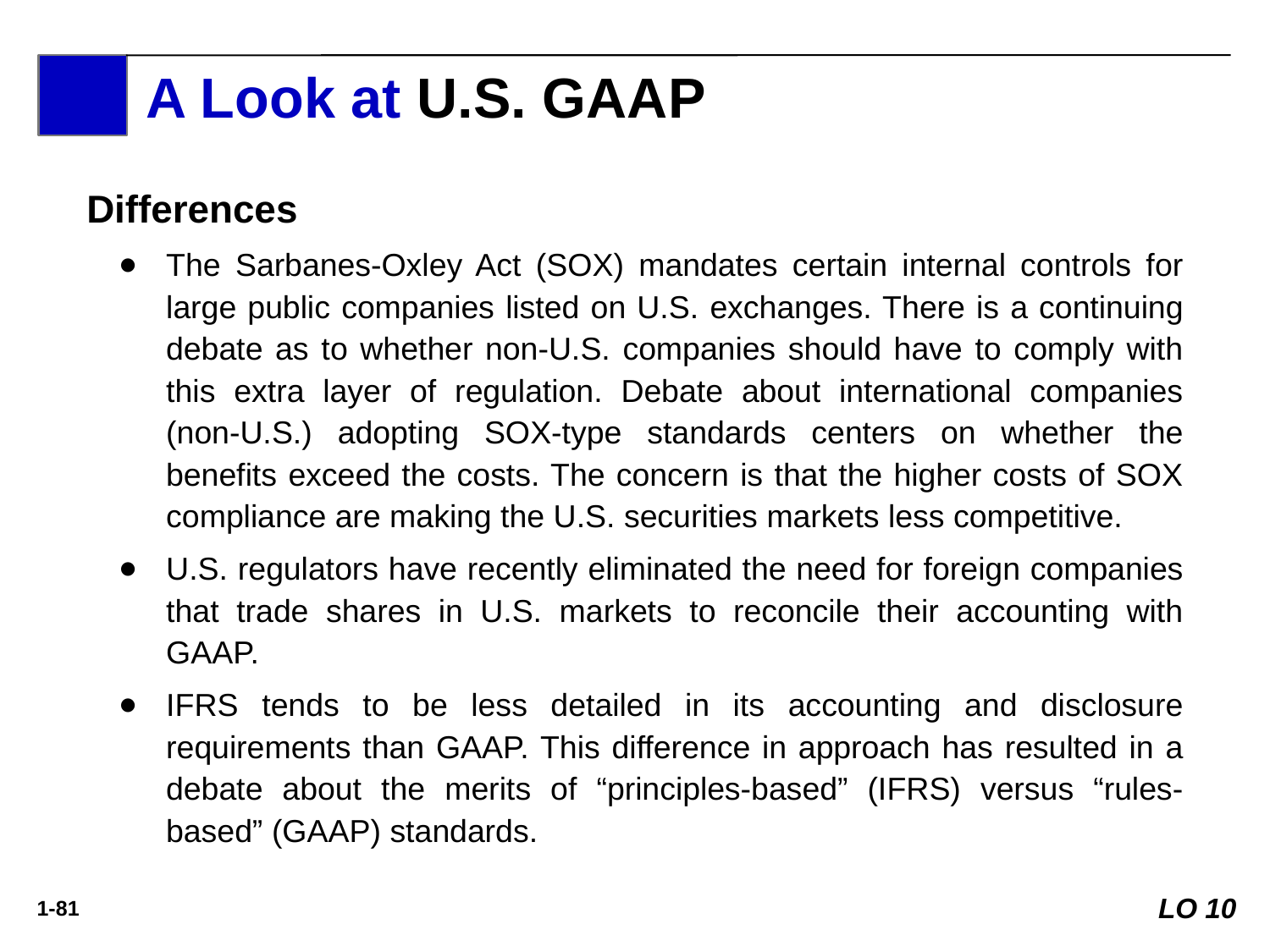

A Look at U.S. GAAP
Differences
The Sarbanes-Oxley Act (SOX) mandates certain internal controls for large public companies listed on U.S. exchanges. There is a continuing debate as to whether non-U.S. companies should have to comply with this extra layer of regulation. Debate about international companies (non-U.S.) adopting SOX-type standards centers on whether the benefits exceed the costs. The concern is that the higher costs of SOX compliance are making the U.S. securities markets less competitive.
U.S. regulators have recently eliminated the need for foreign companies that trade shares in U.S. markets to reconcile their accounting with GAAP.
IFRS tends to be less detailed in its accounting and disclosure requirements than GAAP. This difference in approach has resulted in a debate about the merits of “principles-based” (IFRS) versus “rules-based” (GAAP) standards.
LO 10